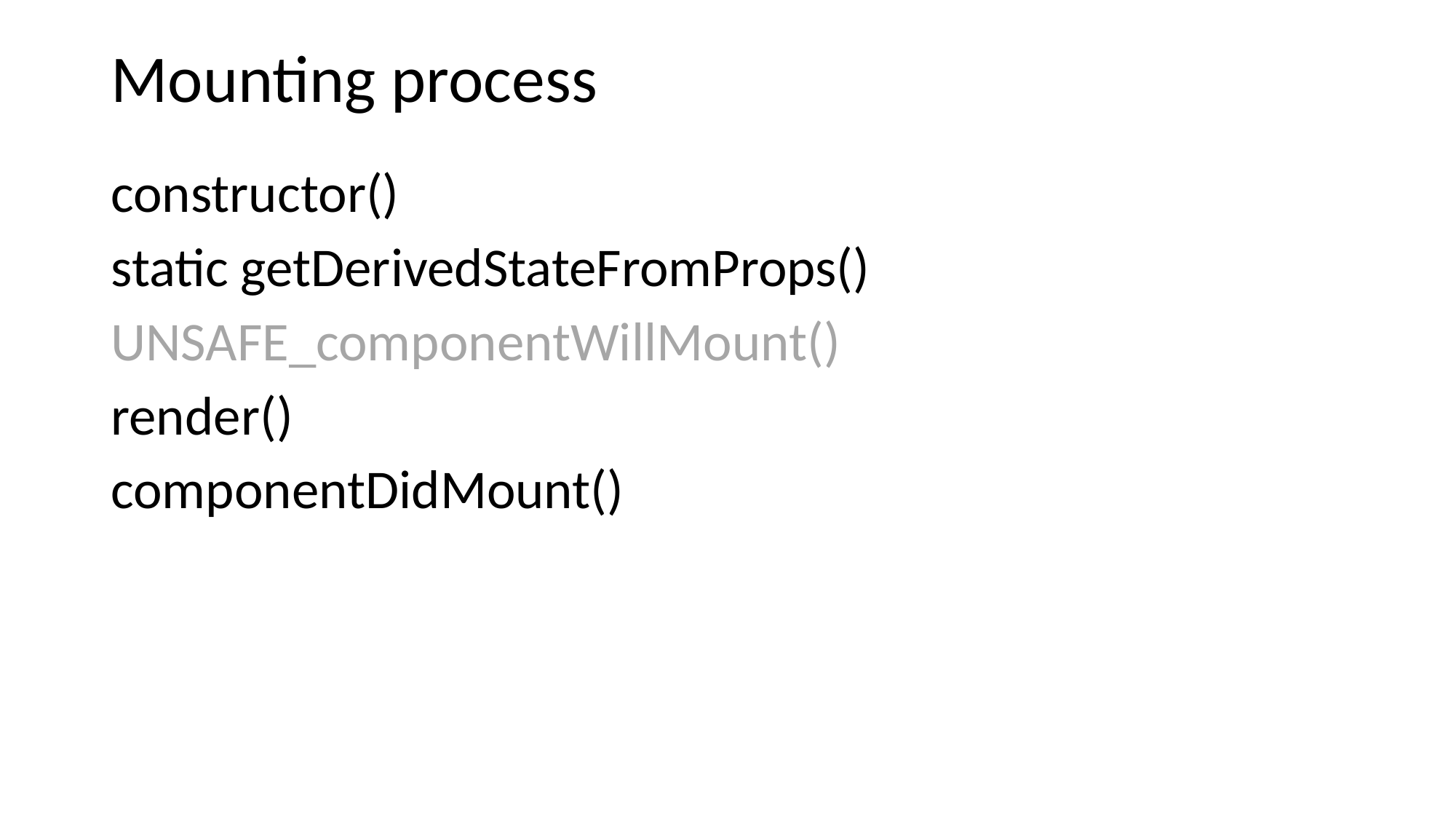

# Mounting process
constructor()
static getDerivedStateFromProps()
UNSAFE_componentWillMount()
render()
componentDidMount()